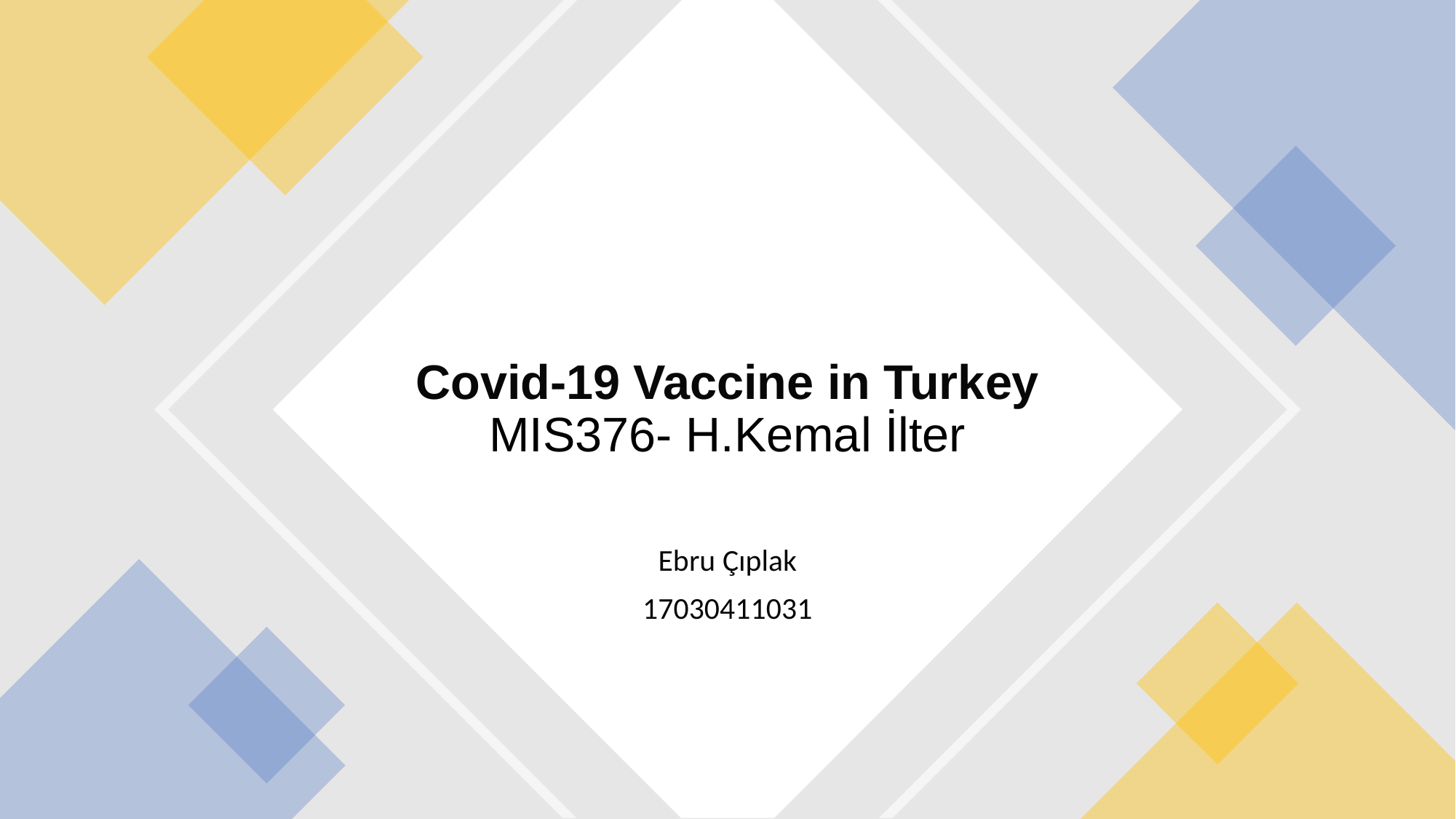

# Covid-19 Vaccine in Turkey MIS376- H.Kemal İlter
Ebru Çıplak
17030411031